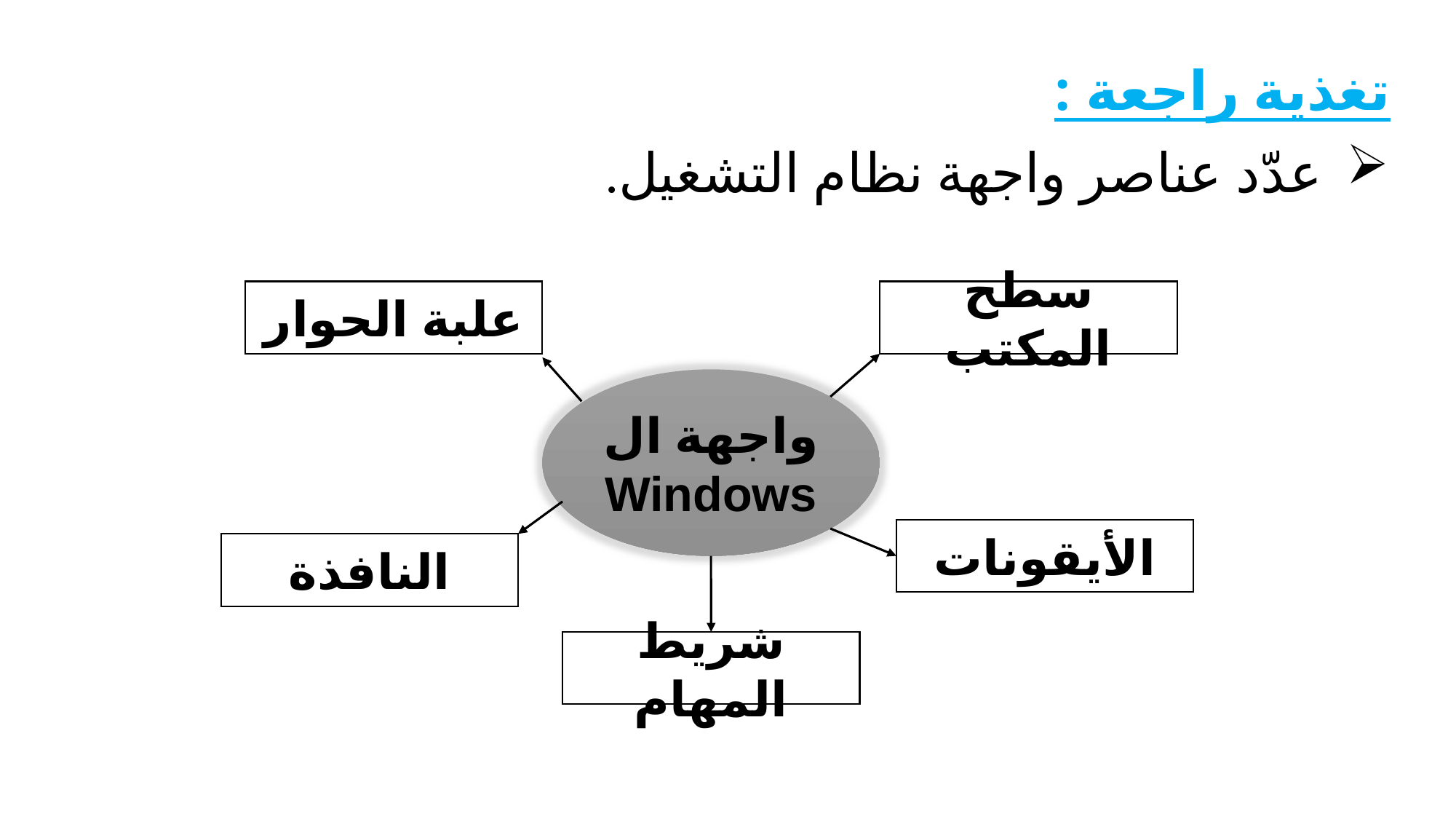

تغذية راجعة :
عدّد عناصر واجهة نظام التشغيل.
علبة الحوار
سطح المكتب
واجهة ال Windows
الأيقونات
النافذة
شريط المهام